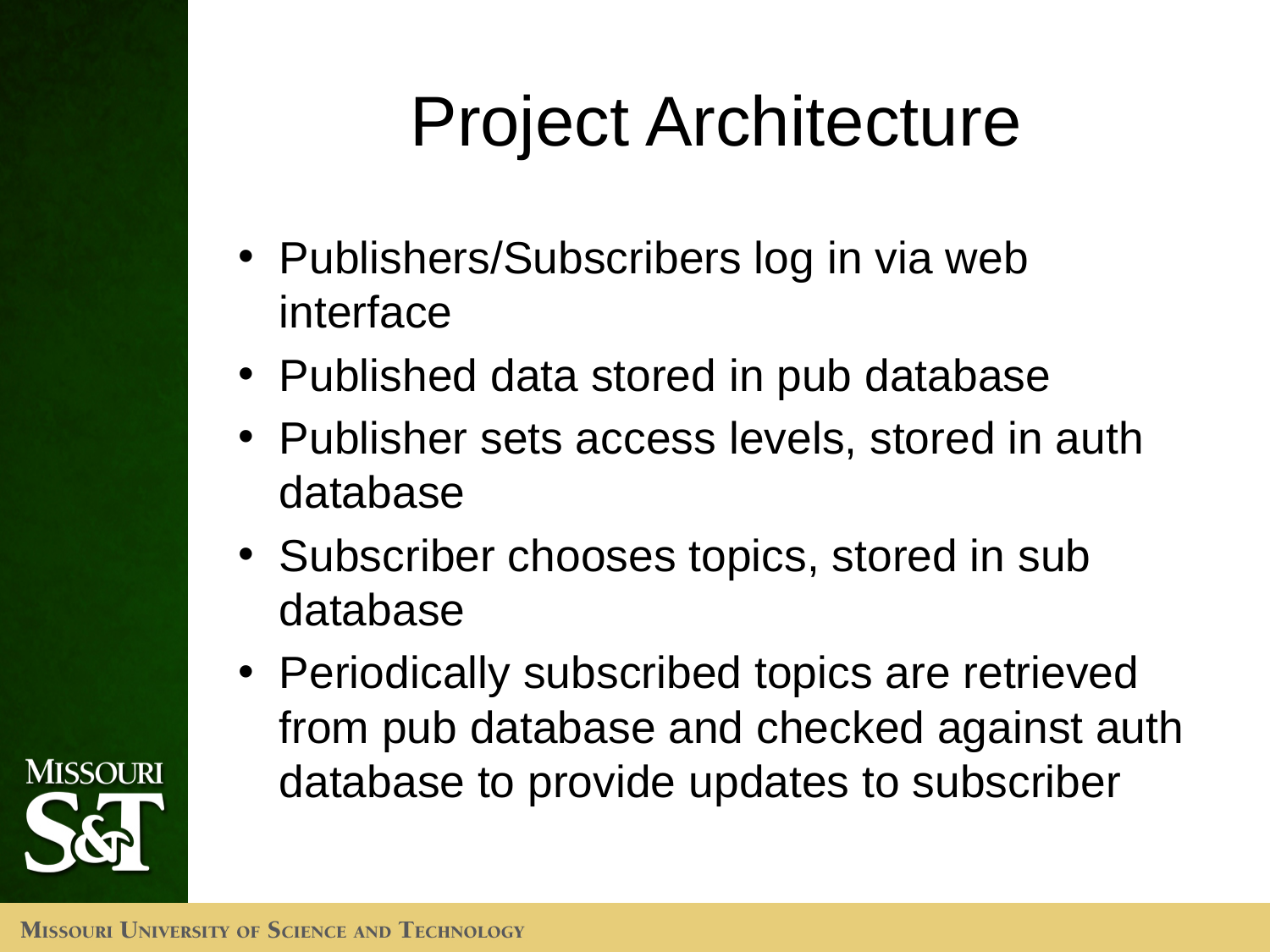

# Project Architecture
Publishers/Subscribers log in via web interface
Published data stored in pub database
Publisher sets access levels, stored in auth database
Subscriber chooses topics, stored in sub database
Periodically subscribed topics are retrieved from pub database and checked against auth database to provide updates to subscriber